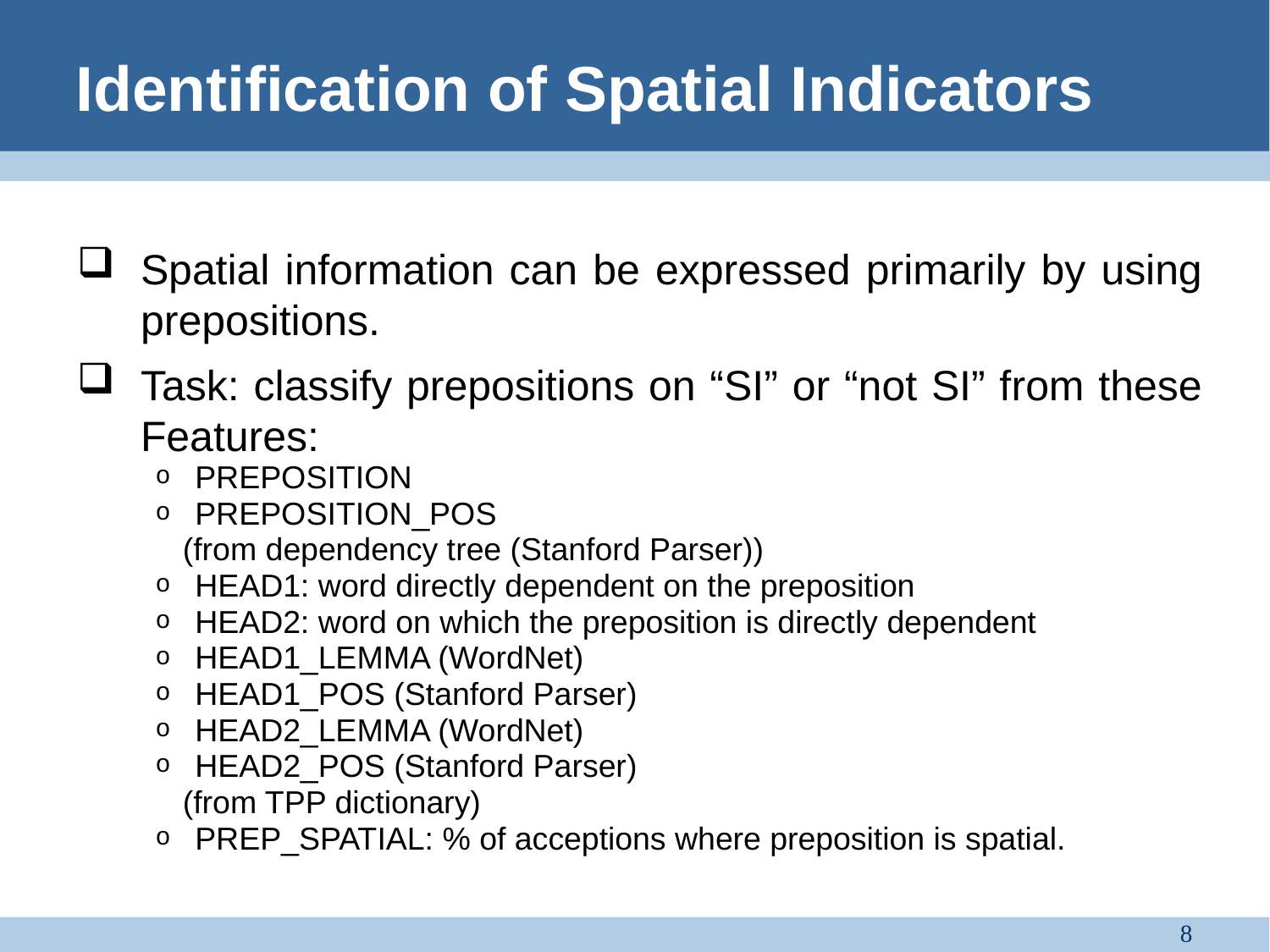

Identification of Spatial Indicators
Spatial information can be expressed primarily by using prepositions.
Task: classify prepositions on “SI” or “not SI” from these Features:
PREPOSITION
PREPOSITION_POS
            (from dependency tree (Stanford Parser))
HEAD1: word directly dependent on the preposition
HEAD2: word on which the preposition is directly dependent
HEAD1_LEMMA (WordNet)
HEAD1_POS (Stanford Parser)
HEAD2_LEMMA (WordNet)
HEAD2_POS (Stanford Parser)
            (from TPP dictionary)
PREP_SPATIAL: % of acceptions where preposition is spatial.

8